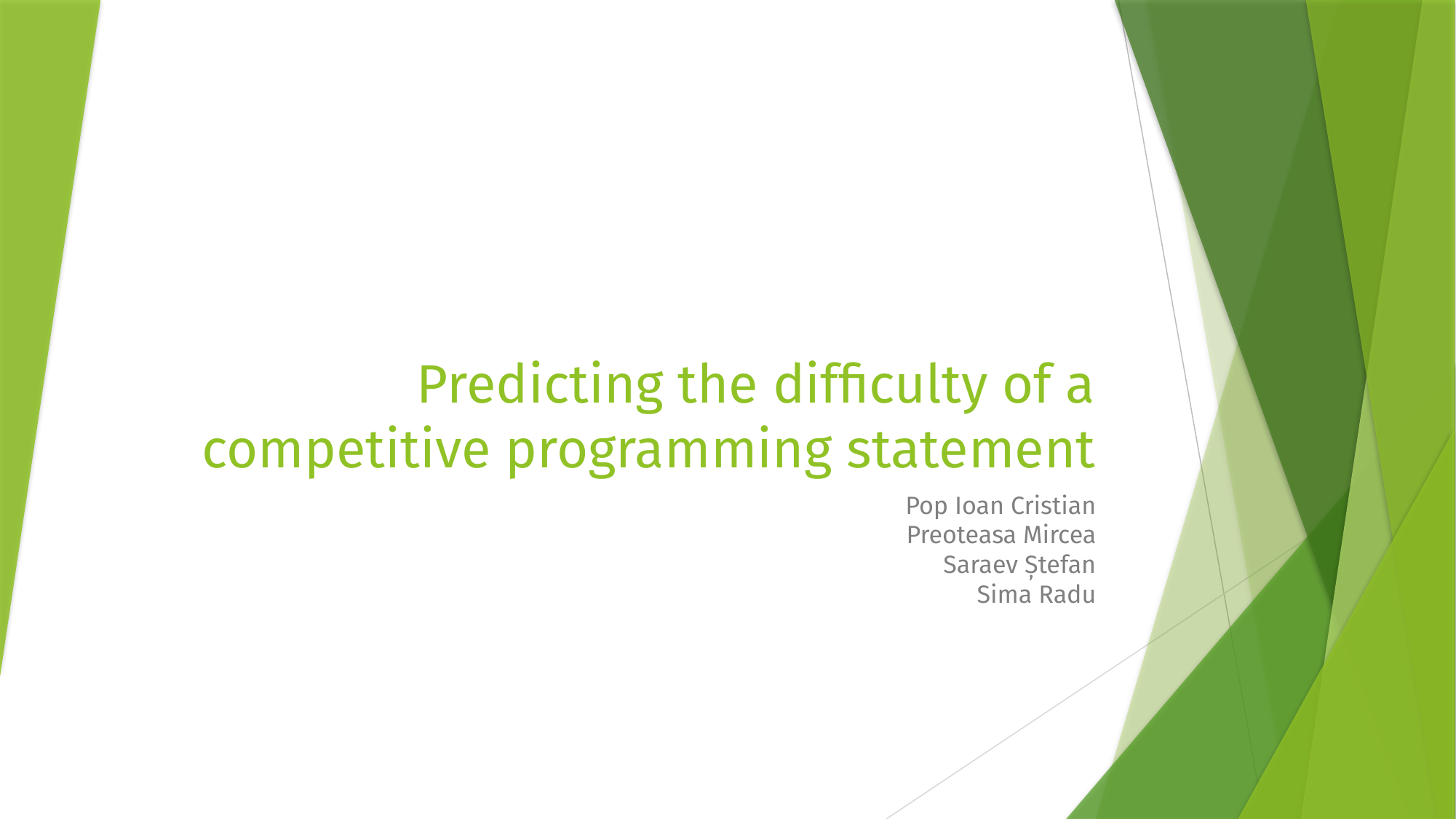

# Predicting the difficulty of a competitive programming statement
Pop Ioan Cristian
Preoteasa Mircea
Saraev Ștefan
Sima Radu